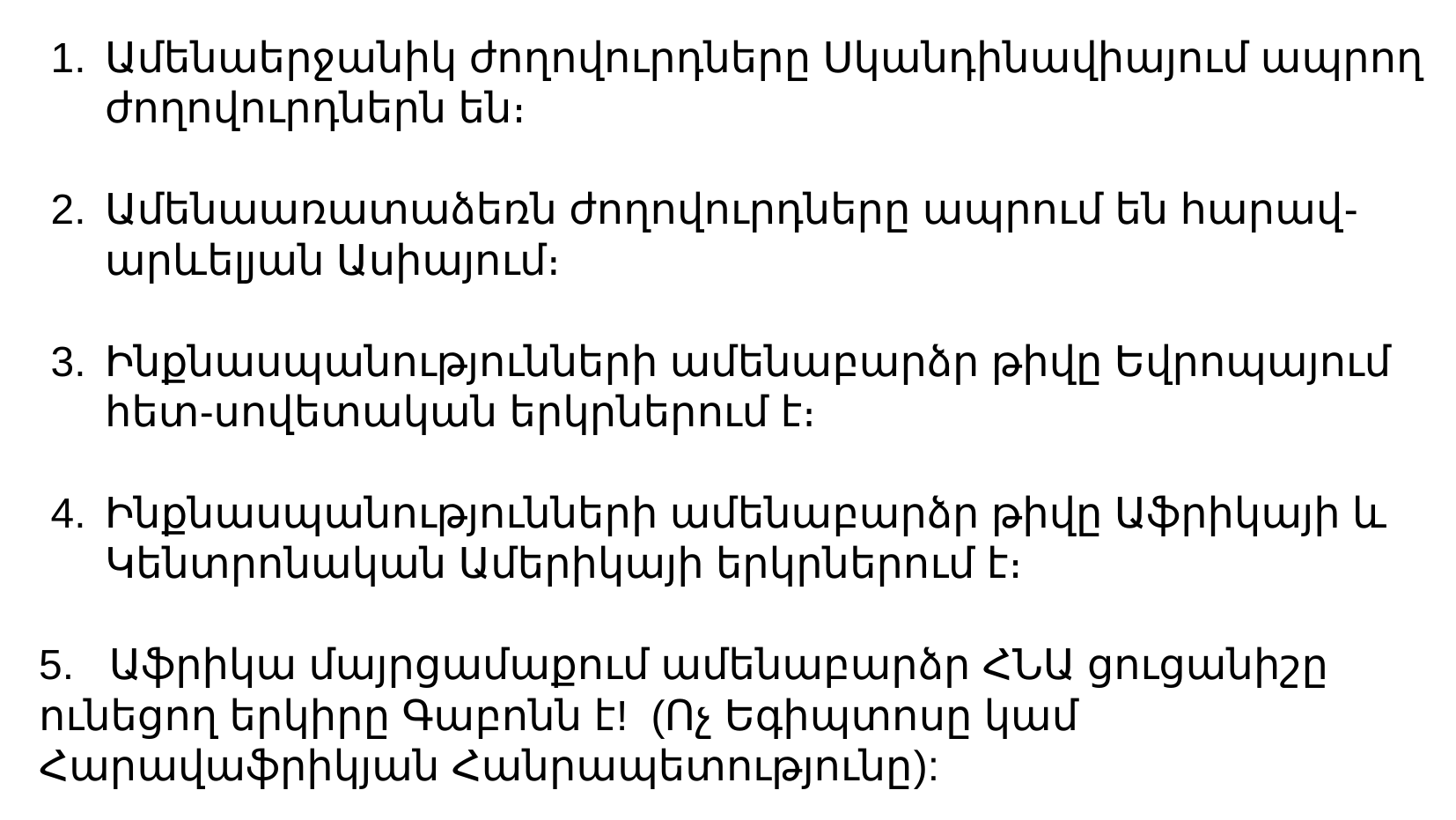

Ամենաերջանիկ ժողովուրդները Սկանդինավիայում ապրող  ժողովուրդներն են։

Ամենաառատաձեռն ժողովուրդները ապրում են հարավ-արևելյան Ասիայում։

Ինքնասպանությունների ամենաբարձր թիվը Եվրոպայում հետ-սովետական երկրներում է։

Ինքնասպանությունների ամենաբարձր թիվը Աֆրիկայի և Կենտրոնական Ամերիկայի երկրներում է։

5.   Աֆրիկա մայրցամաքում ամենաբարձր ՀՆԱ ցուցանիշը ունեցող երկիրը Գաբոնն է!  (Ոչ Եգիպտոսը կամ Հարավաֆրիկյան Հանրապետությունը):